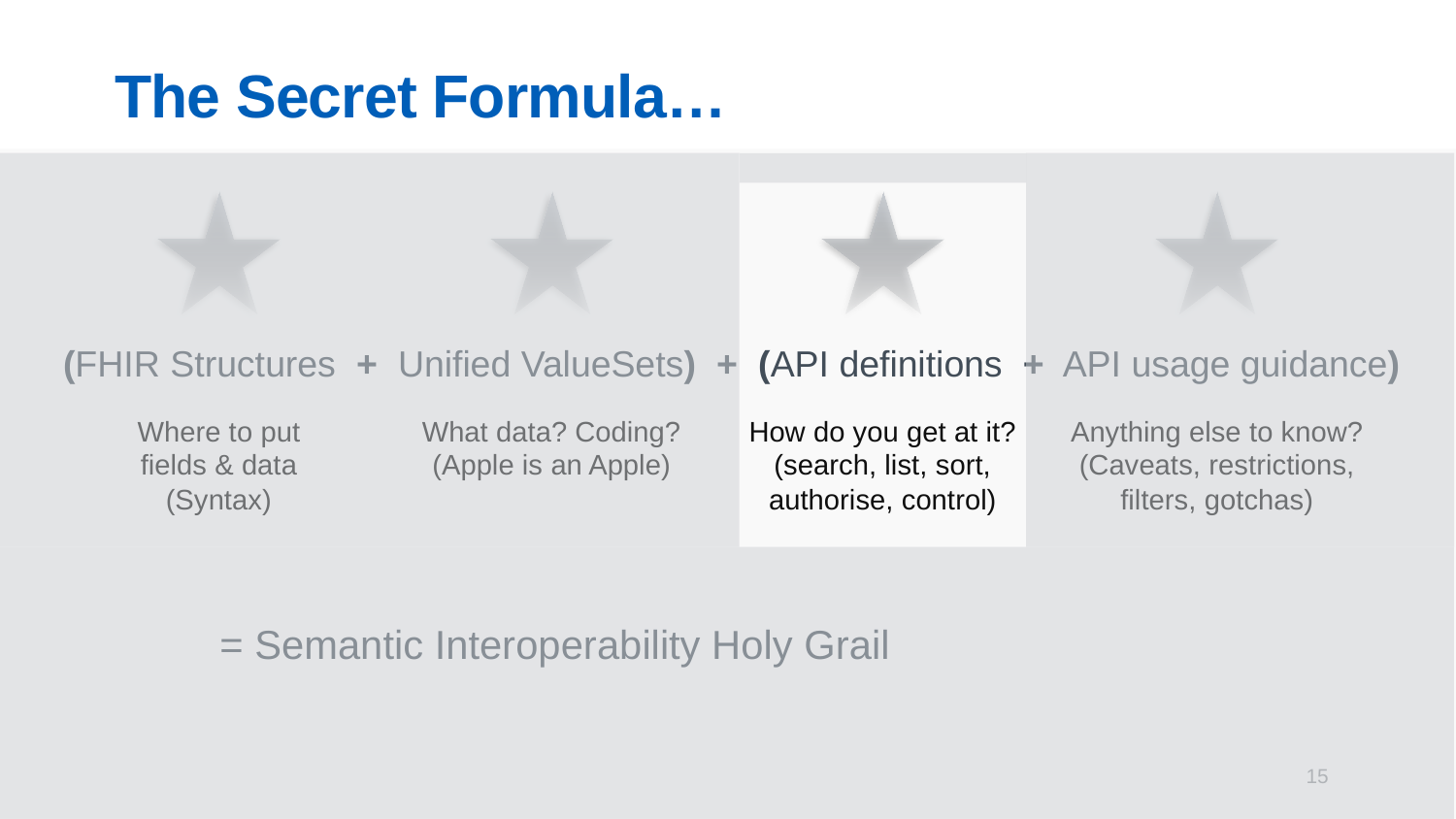

# The Secret Formula…

(FHIR Structures  +  Unified ValueSets)  +  (API definitions  +  API usage guidance)

	 = Semantic Interoperability Holy Grail

Where to put fields & data
(Syntax)
What data? Coding?
(Apple is an Apple)
How do you get at it?
(search, list, sort, authorise, control)
Anything else to know?
(Caveats, restrictions, filters, gotchas)

15